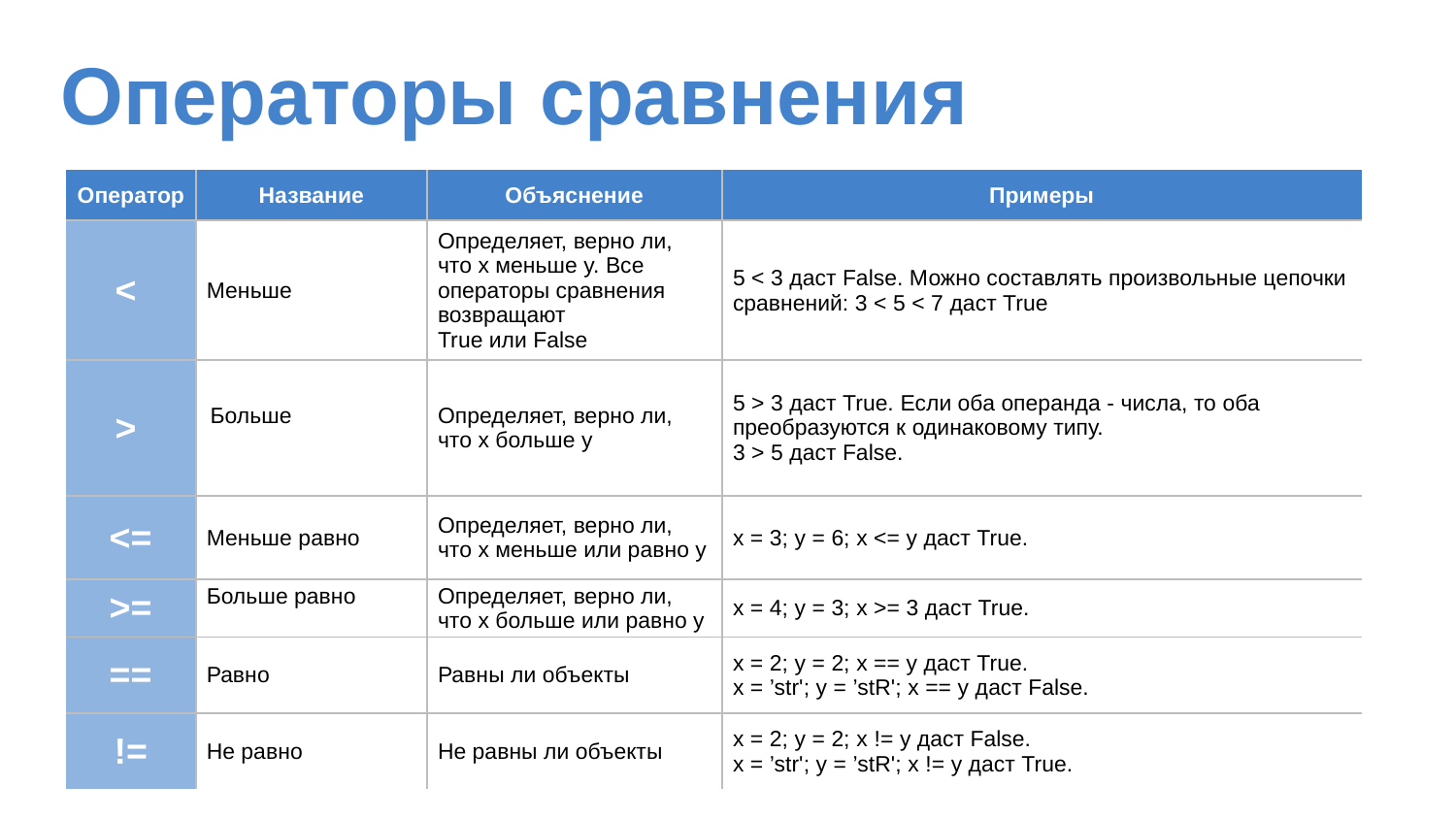

# Операторы сравнения
| Оператор | Название | Объяснение | Примеры |
| --- | --- | --- | --- |
| < | Меньше | Определяет, верно ли, что x меньше y. Все операторы сравнения возвращают True или False | 5 < 3 даст False. Можно составлять произвольные цепочки сравнений: 3 < 5 < 7 даст True |
| > | Больше | Определяет, верно ли, что x больше y | 5 > 3 даст True. Если оба операнда - числа, то оба преобразуются к одинаковому типу. 3 > 5 даст False. |
| <= | Меньше равно | Определяет, верно ли, что x меньше или равно y | x = 3; y = 6; x <= y даст True. |
| >= | Больше равно | Определяет, верно ли, что x больше или равно y | x = 4; y = 3; x >= 3 даст True. |
| == | Равно | Равны ли объекты | x = 2; y = 2; x == y даст True. x = ’str'; y = ’stR'; x == y даст False. |
| != | Не равно | Не равны ли объекты | x = 2; y = 2; x != y даст False. x = ’str'; y = ’stR'; x != y даст True. |